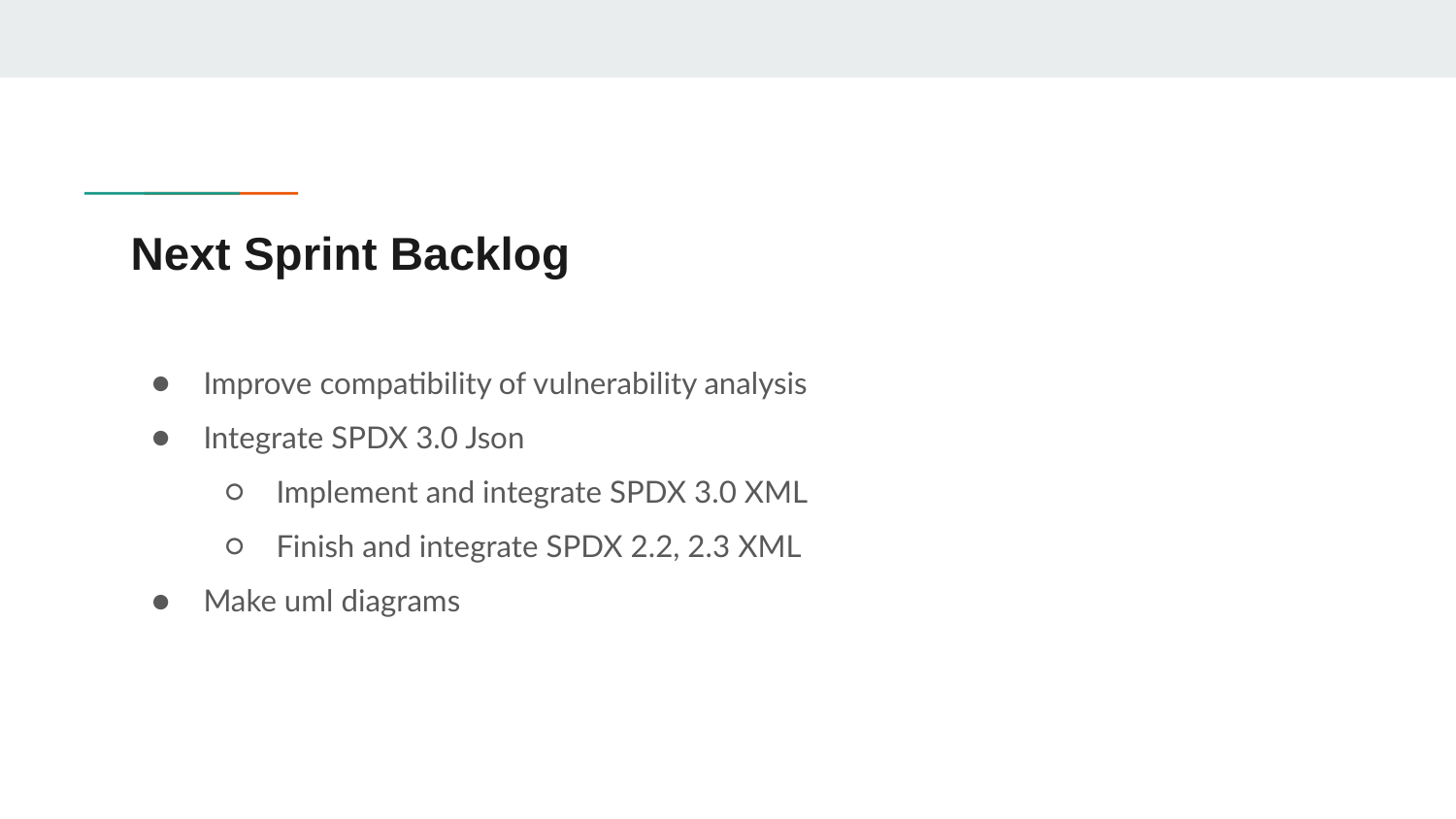

# Next Sprint Backlog
Improve compatibility of vulnerability analysis
Integrate SPDX 3.0 Json
Implement and integrate SPDX 3.0 XML
Finish and integrate SPDX 2.2, 2.3 XML
Make uml diagrams